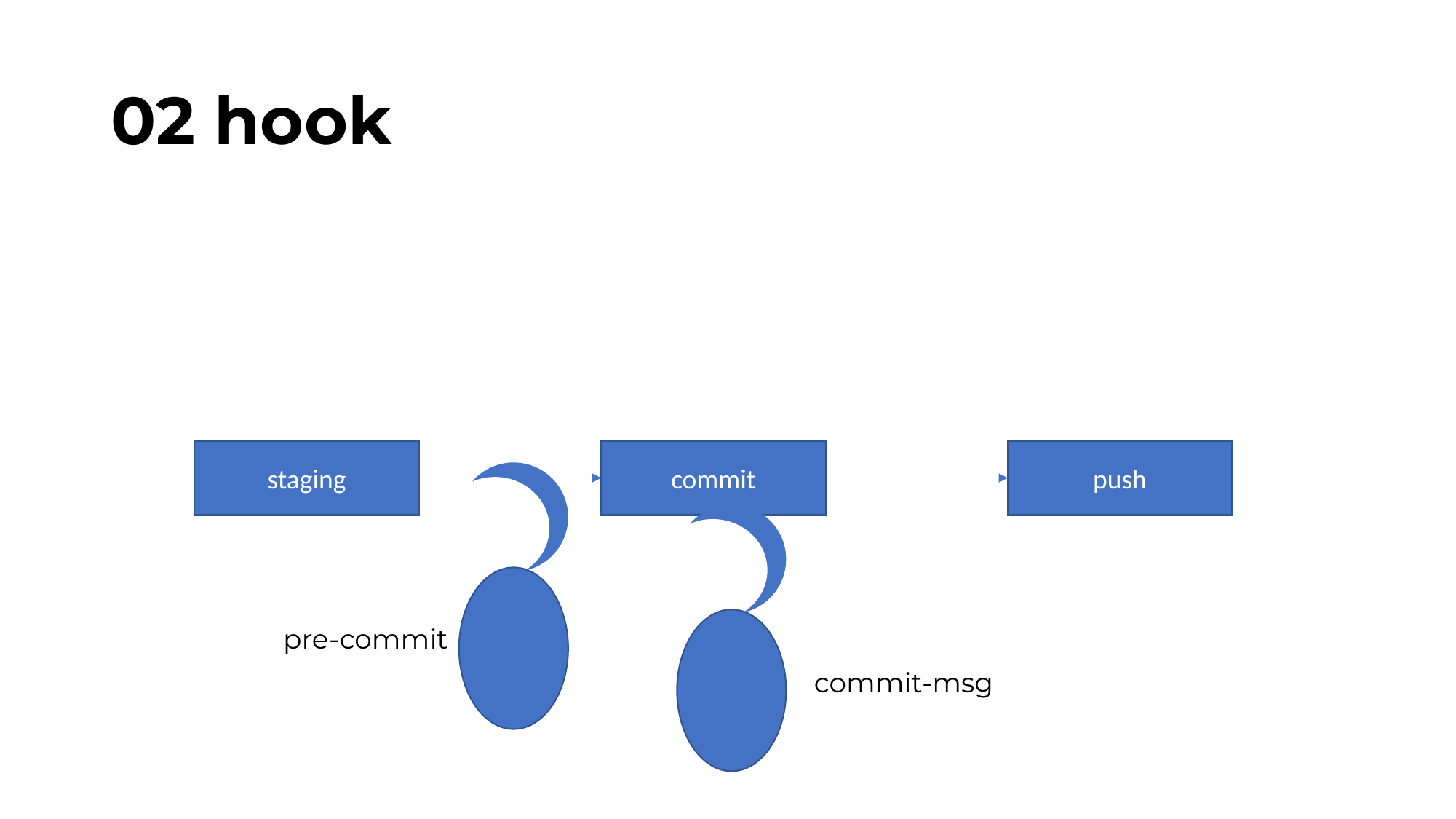

# 02 hook

staging
commit
push

pre-commit
commit-msg